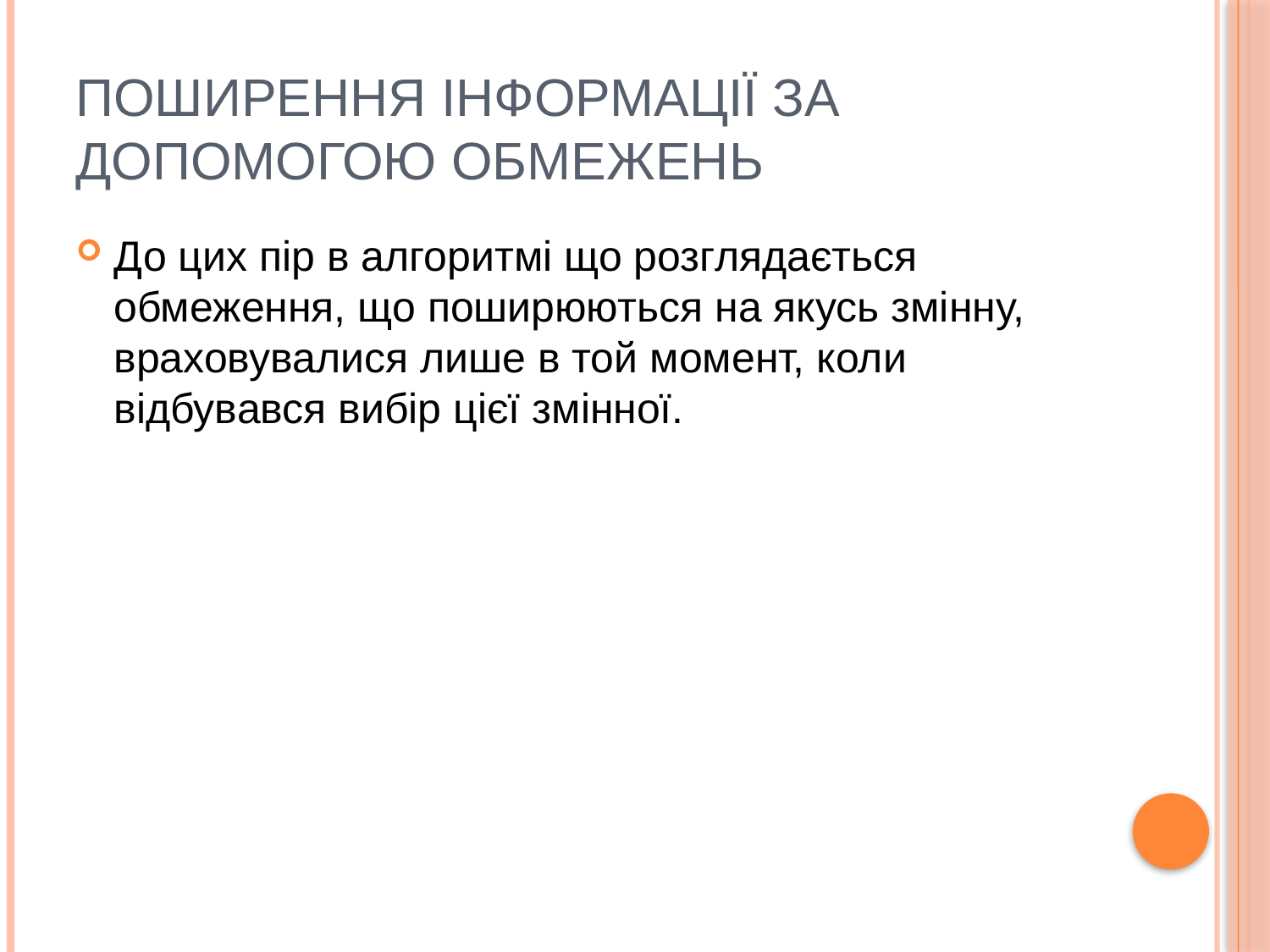

# Поширення інформації за допомогою обмежень
До цих пір в алгоритмі що розглядається обмеження, що поширюються на якусь змінну, враховувалися лише в той момент, коли відбувався вибір цієї змінної.